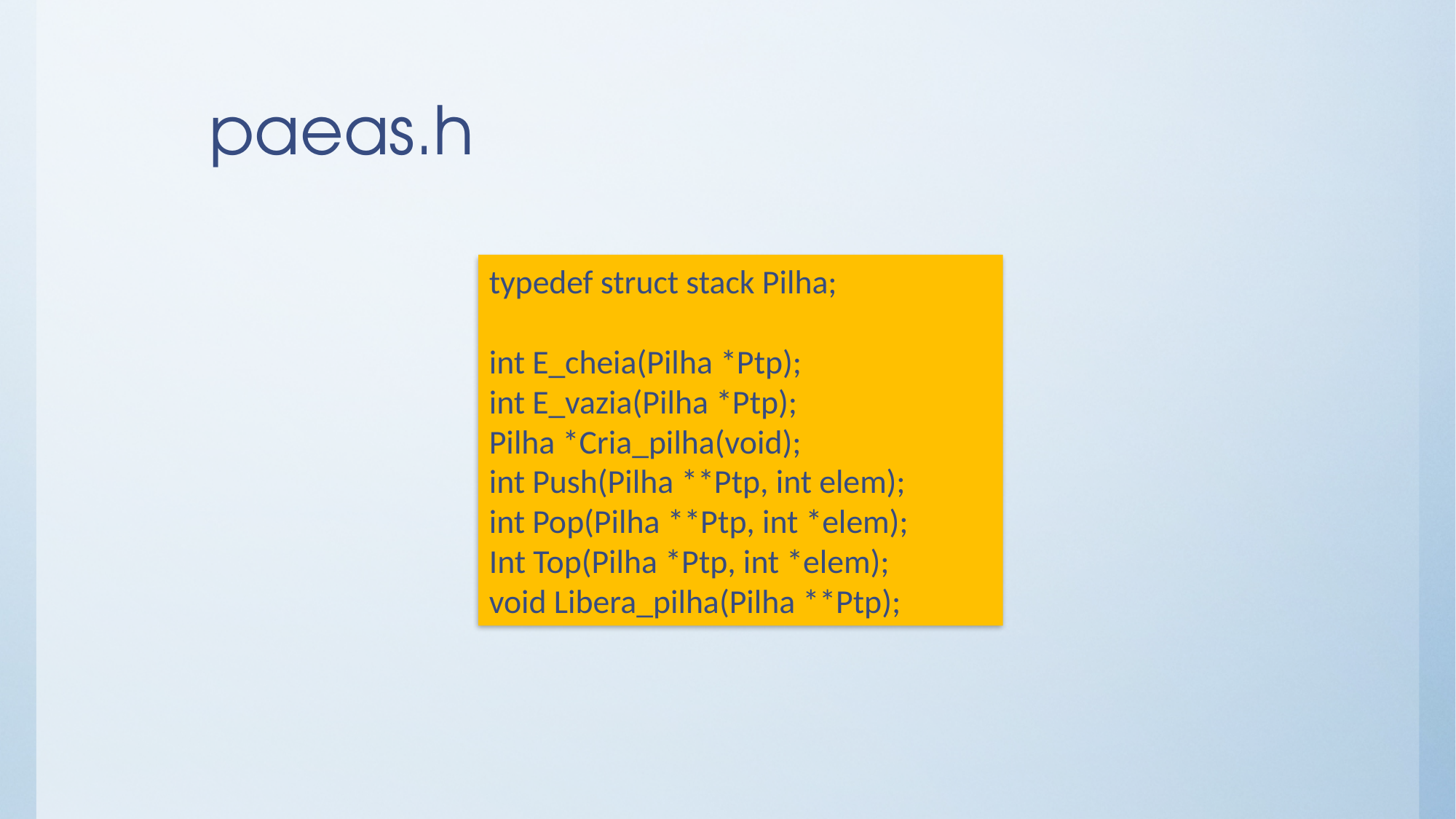

# paeas.h
typedef struct stack Pilha;

int E_cheia(Pilha *Ptp);
int E_vazia(Pilha *Ptp);
Pilha *Cria_pilha(void);
int Push(Pilha **Ptp, int elem);
int Pop(Pilha **Ptp, int *elem);
Int Top(Pilha *Ptp, int *elem);
void Libera_pilha(Pilha **Ptp);